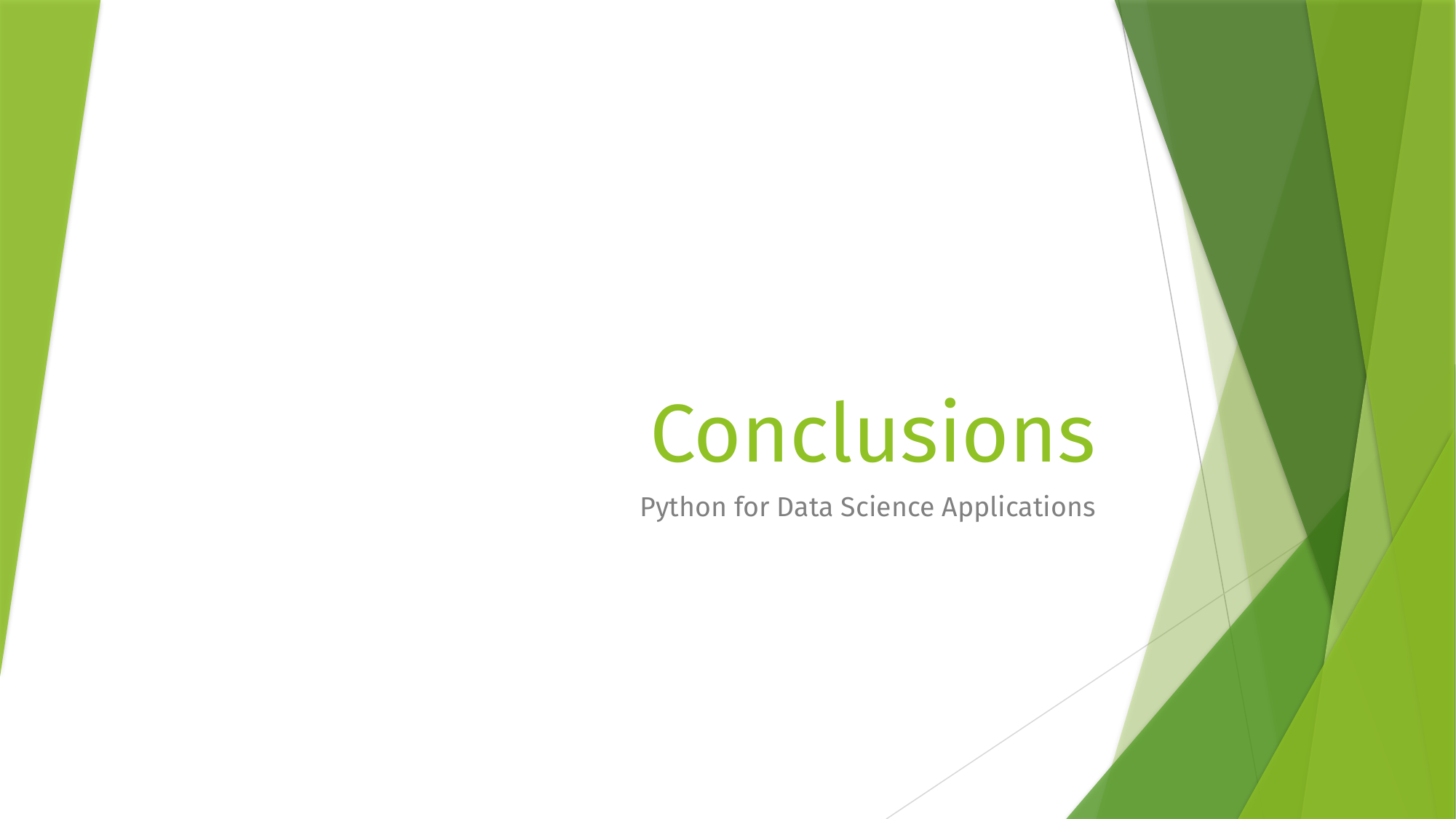

# Conclusions
Python for Data Science Applications